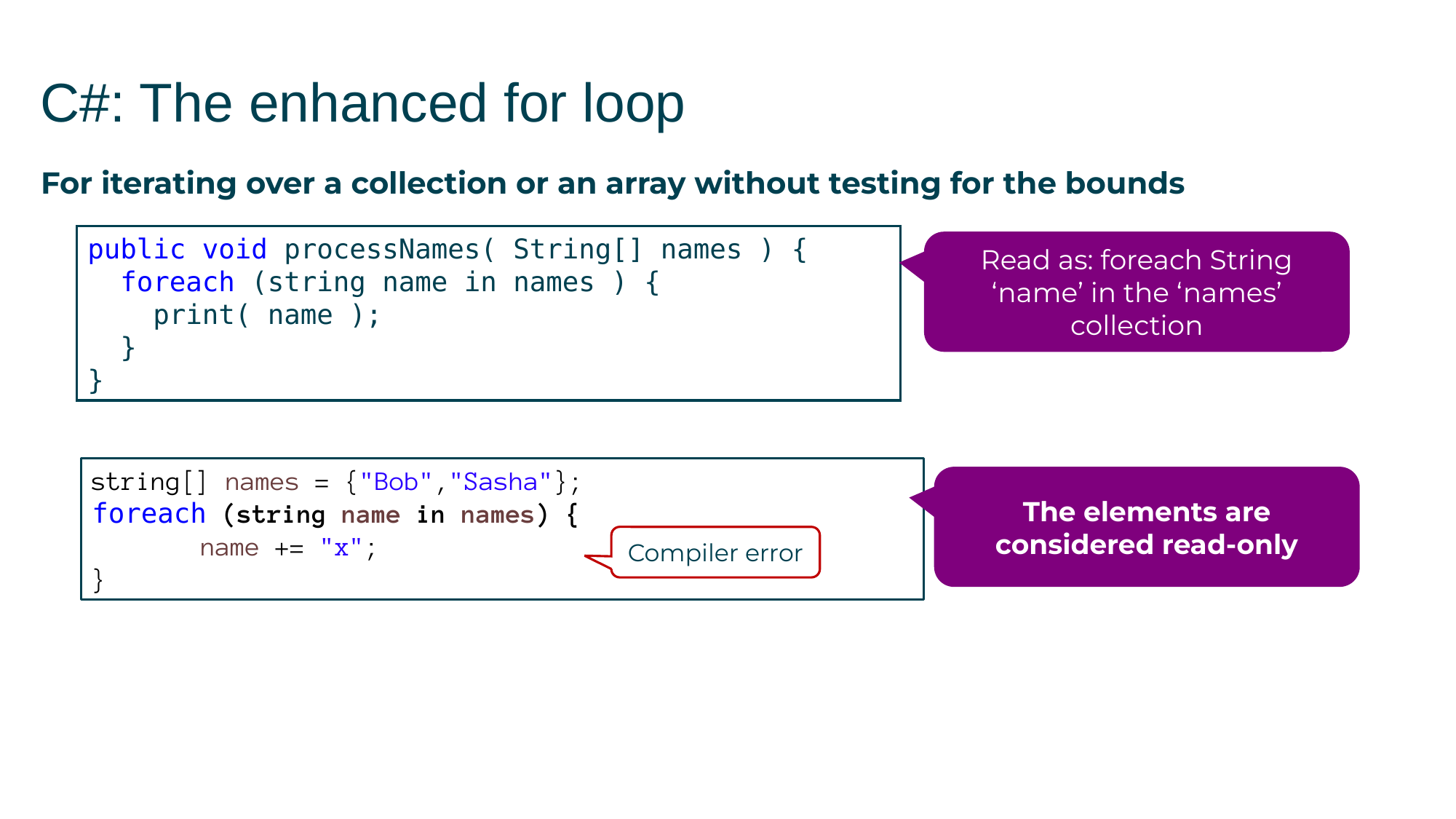

# C#: The enhanced for loop
For iterating over a collection or an array without testing for the bounds

public void processNames( String[] names ) {
  foreach (string name in names ) {
    print( name );
  }
}
Read as: foreach String ‘name’ in the ‘names’ collection
string[] names = {"Bob","Sasha"};
foreach (string name in names) {
	name += "x";
}
The elements are considered read-only
Compiler error